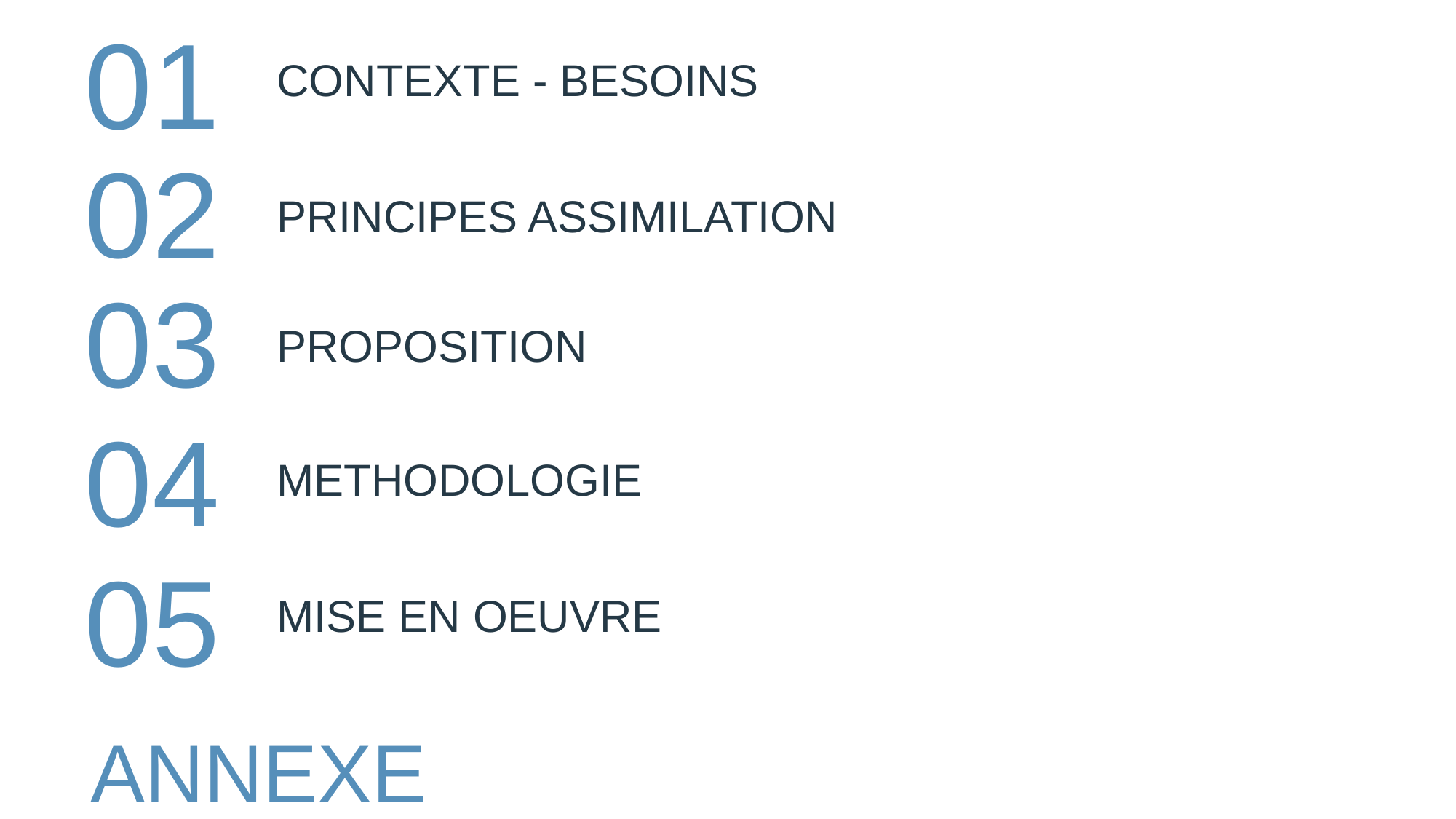

01
CONTEXTE - BESOINS
02
PRINCIPES ASSIMILATION
03
PROPOSITION
04
METHODOLOGIE
05
MISE EN OEUVRE

ANNEXE